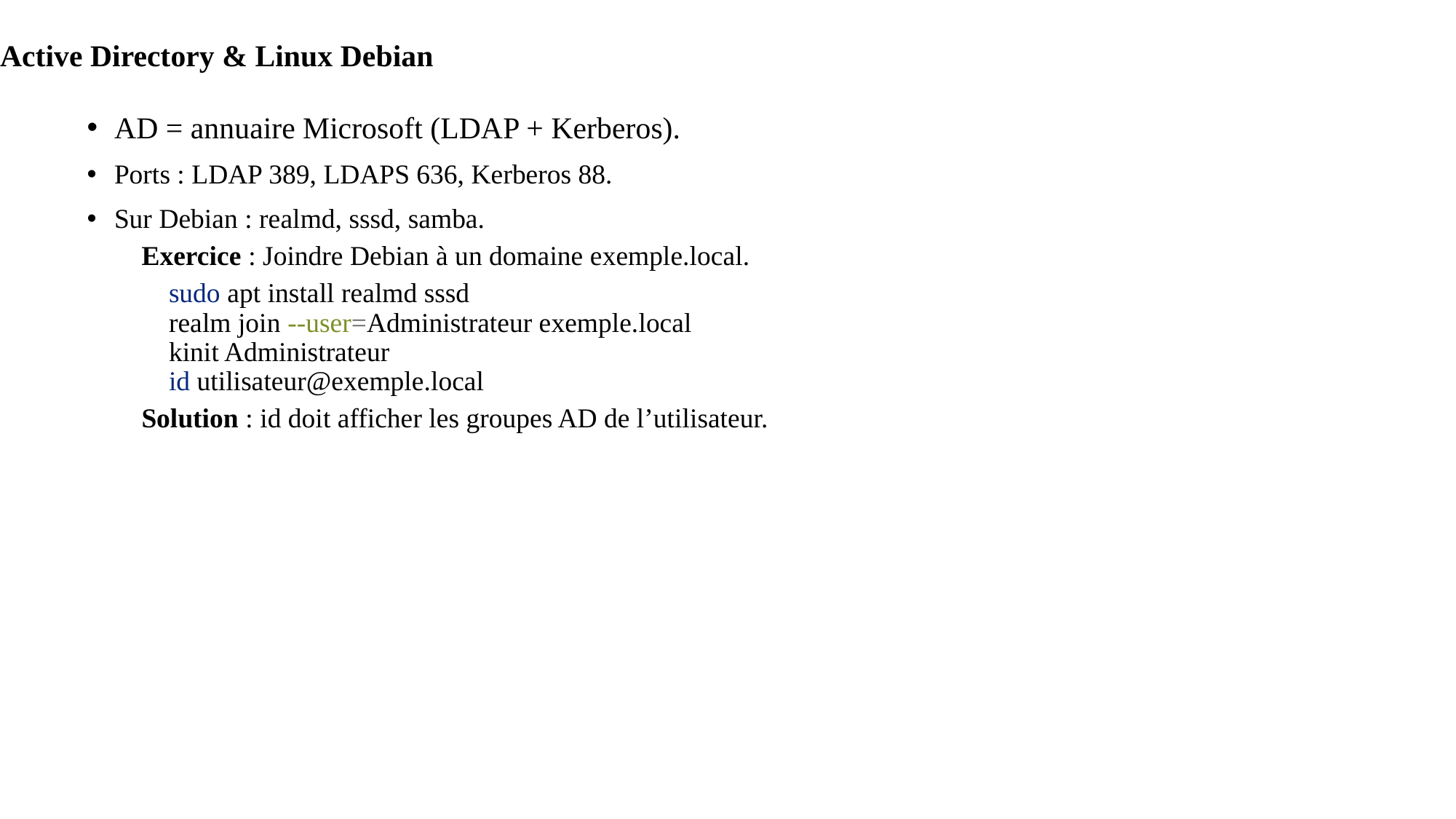

# Active Directory & Linux Debian
AD = annuaire Microsoft (LDAP + Kerberos).
Ports : LDAP 389, LDAPS 636, Kerberos 88.
Sur Debian : realmd, sssd, samba.
Exercice : Joindre Debian à un domaine exemple.local.
sudo apt install realmd sssd
realm join --user=Administrateur exemple.local
kinit Administrateur
id utilisateur@exemple.local
Solution : id doit afficher les groupes AD de l’utilisateur.